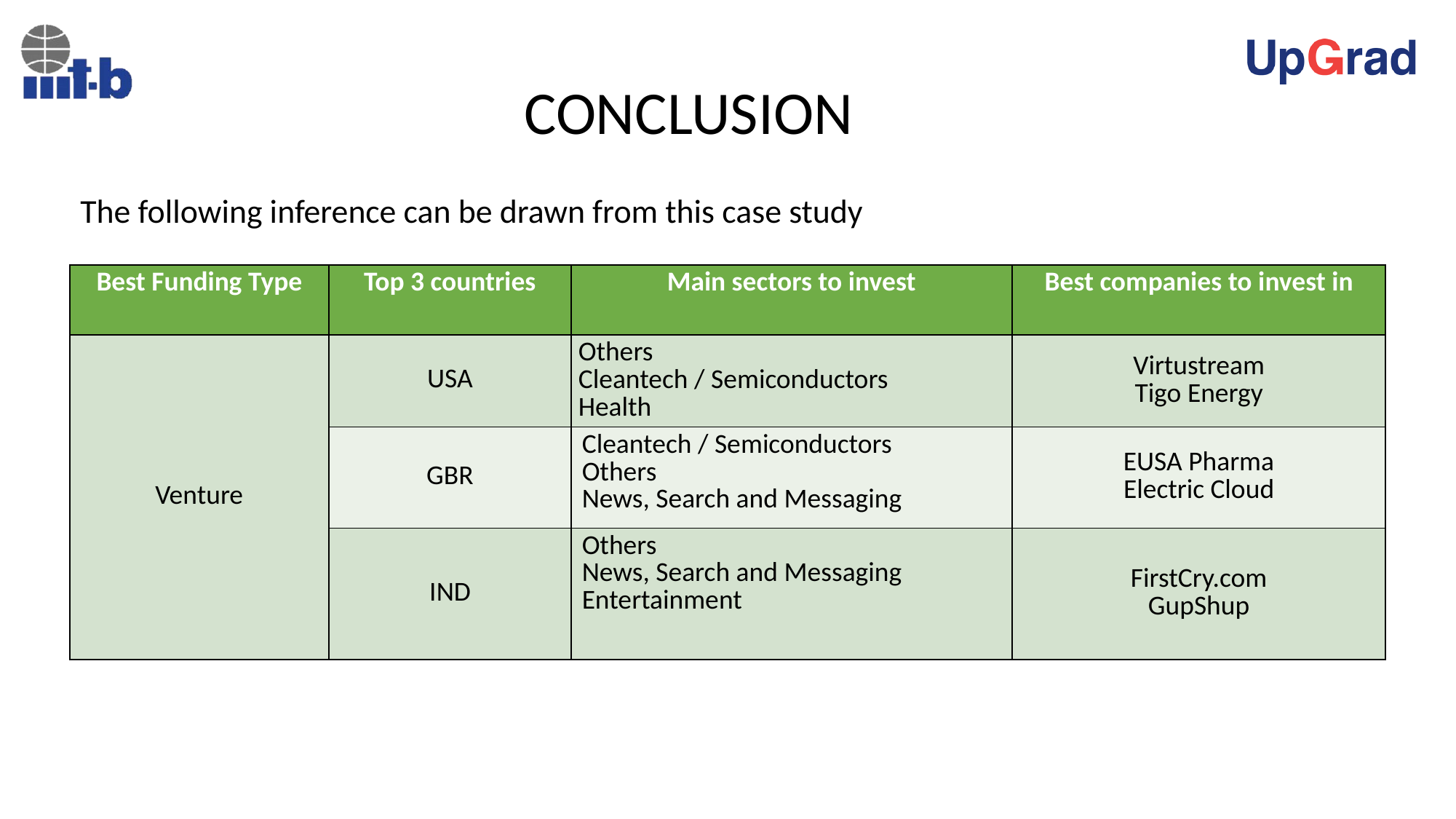

# CONCLUSION
The following inference can be drawn from this case study
| Best Funding Type | Top 3 countries | Main sectors to invest | Best companies to invest in |
| --- | --- | --- | --- |
| Venture | USA | Others Cleantech / Semiconductors Health | Virtustream Tigo Energy |
|  | GBR | Cleantech / Semiconductors Others News, Search and Messaging | EUSA Pharma Electric Cloud |
|  | IND | Others News, Search and Messaging Entertainment | FirstCry.com GupShup |